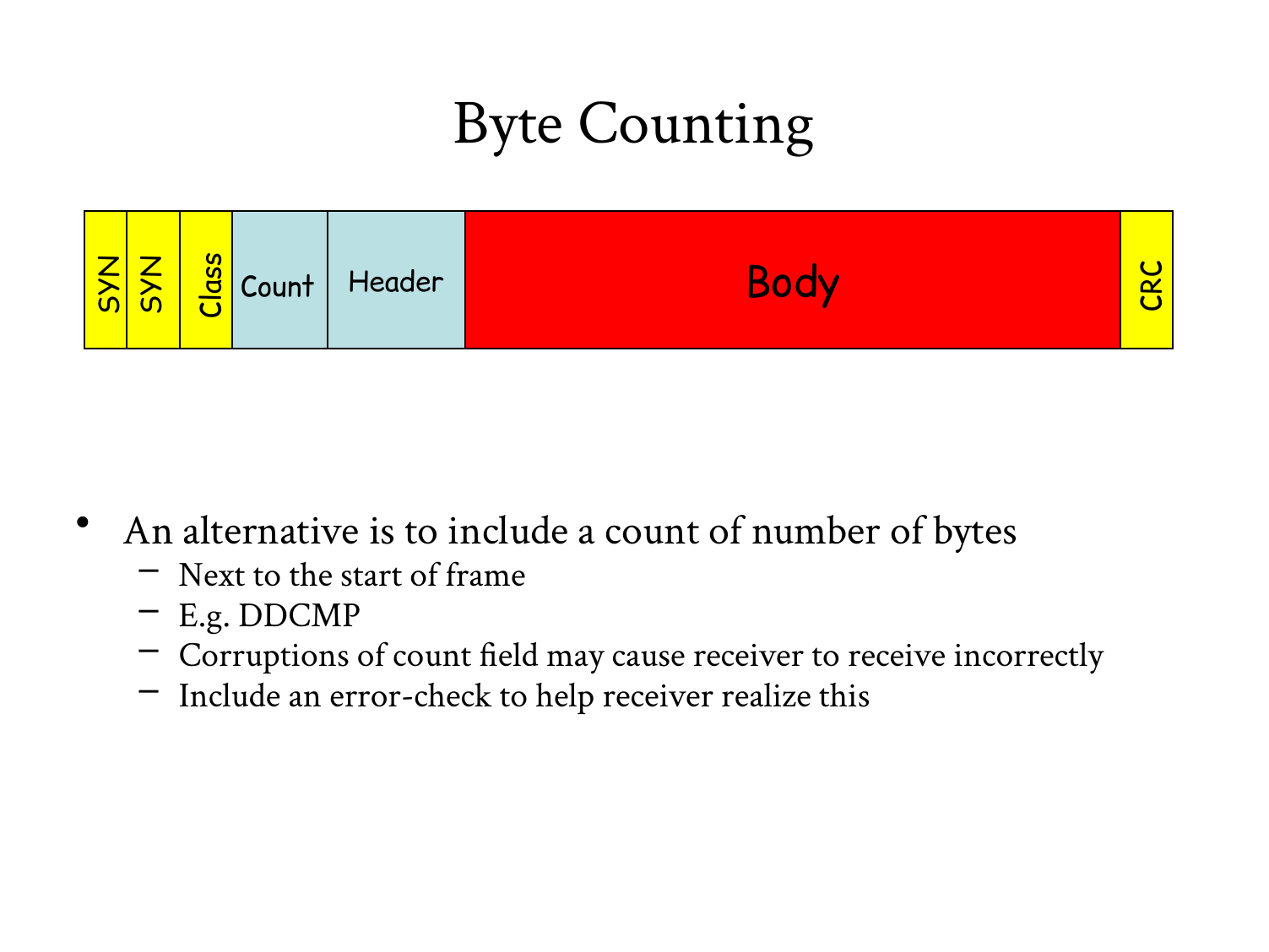

# Byte Counting

Header
Body

Class
Count
SYN
SYN
CRC
An alternative is to include a count of number of bytes
Next to the start of frame
E.g. DDCMP
Corruptions of count field may cause receiver to receive incorrectly
Include an error-check to help receiver realize this